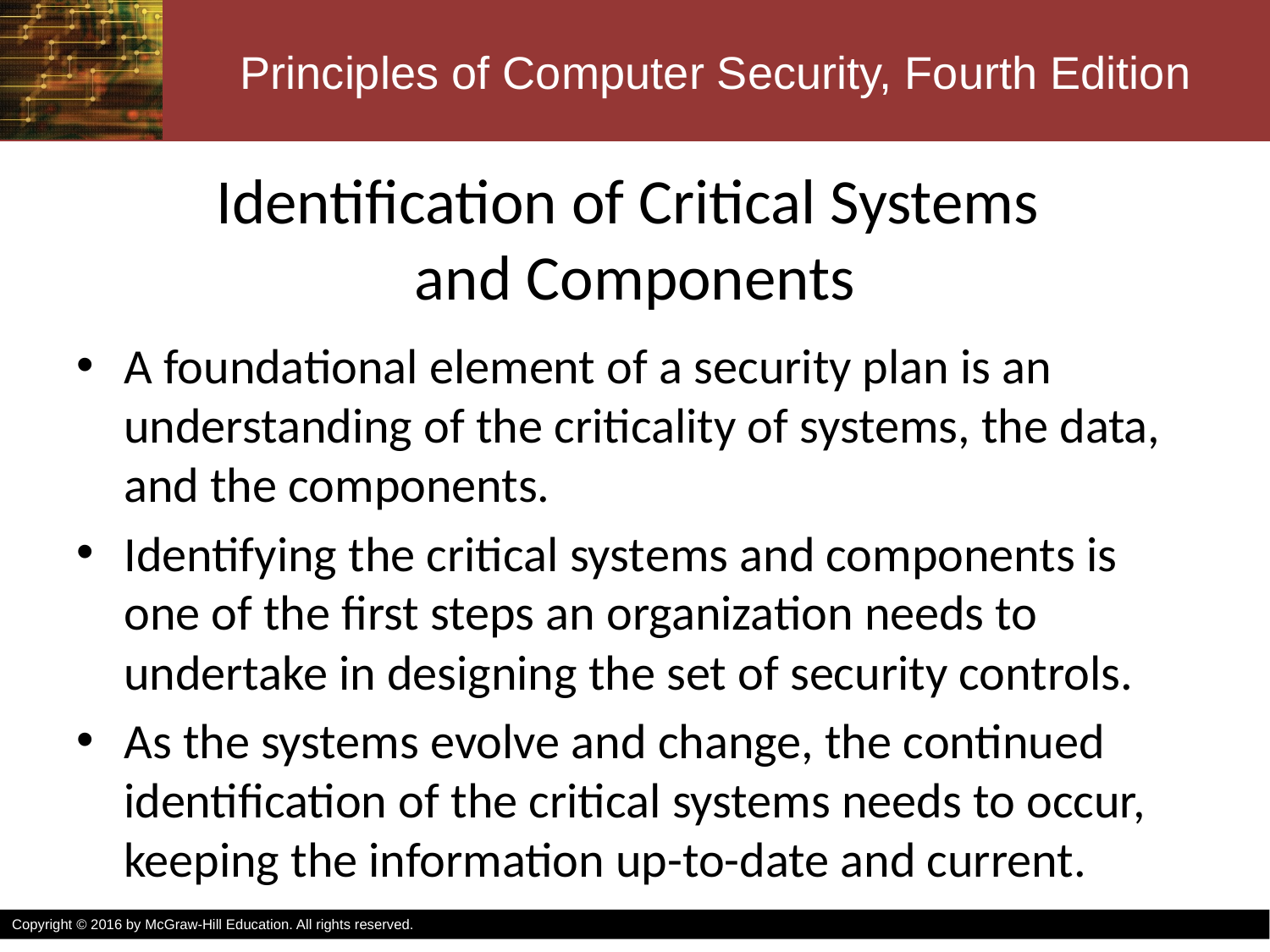

# Identification of Critical Systems and Components
A foundational element of a security plan is an understanding of the criticality of systems, the data, and the components.
Identifying the critical systems and components is one of the first steps an organization needs to undertake in designing the set of security controls.
As the systems evolve and change, the continued identification of the critical systems needs to occur, keeping the information up-to-date and current.